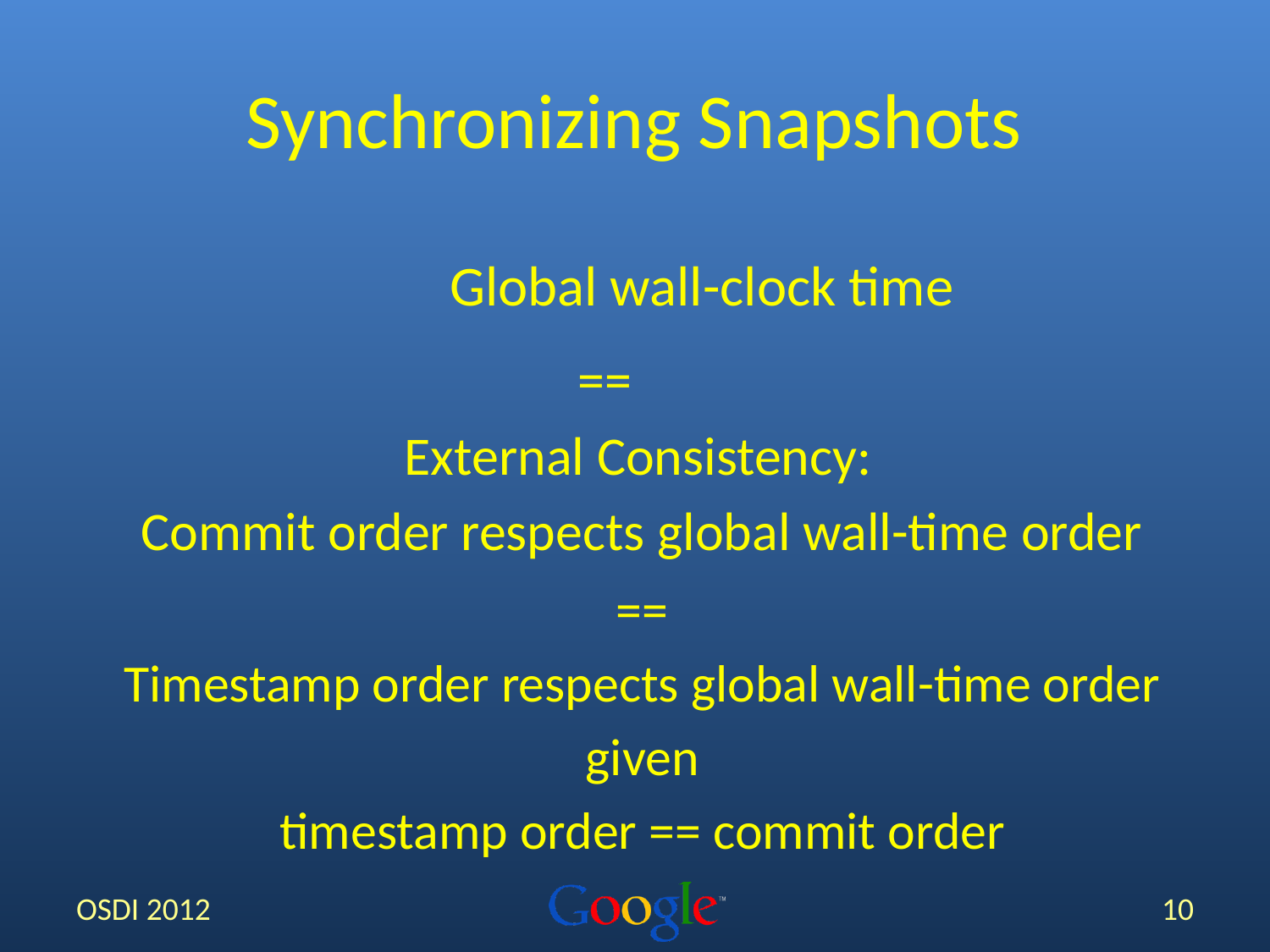

# Synchronizing Snapshots
	Global wall-clock time
==
External Consistency:
Commit order respects global wall-time order
==
Timestamp order respects global wall-time order
given
timestamp order == commit order
OSDI 2012
10